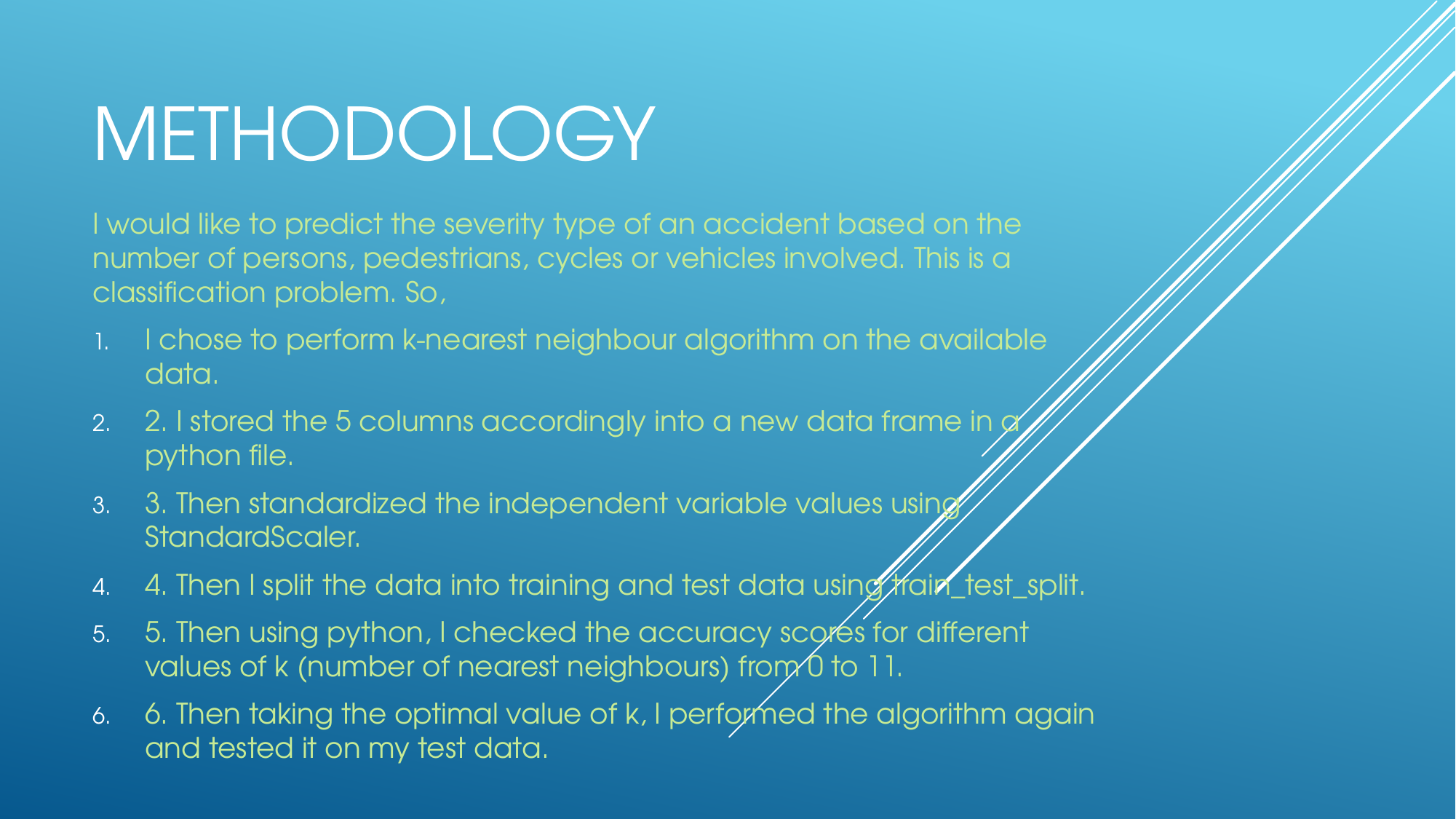

# Methodology
I would like to predict the severity type of an accident based on the number of persons, pedestrians, cycles or vehicles involved. This is a classification problem. So,
I chose to perform k-nearest neighbour algorithm on the available data.
2. I stored the 5 columns accordingly into a new data frame in a python file.
3. Then standardized the independent variable values using StandardScaler.
4. Then I split the data into training and test data using train_test_split.
5. Then using python, I checked the accuracy scores for different values of k (number of nearest neighbours) from 0 to 11.
6. Then taking the optimal value of k, I performed the algorithm again and tested it on my test data.